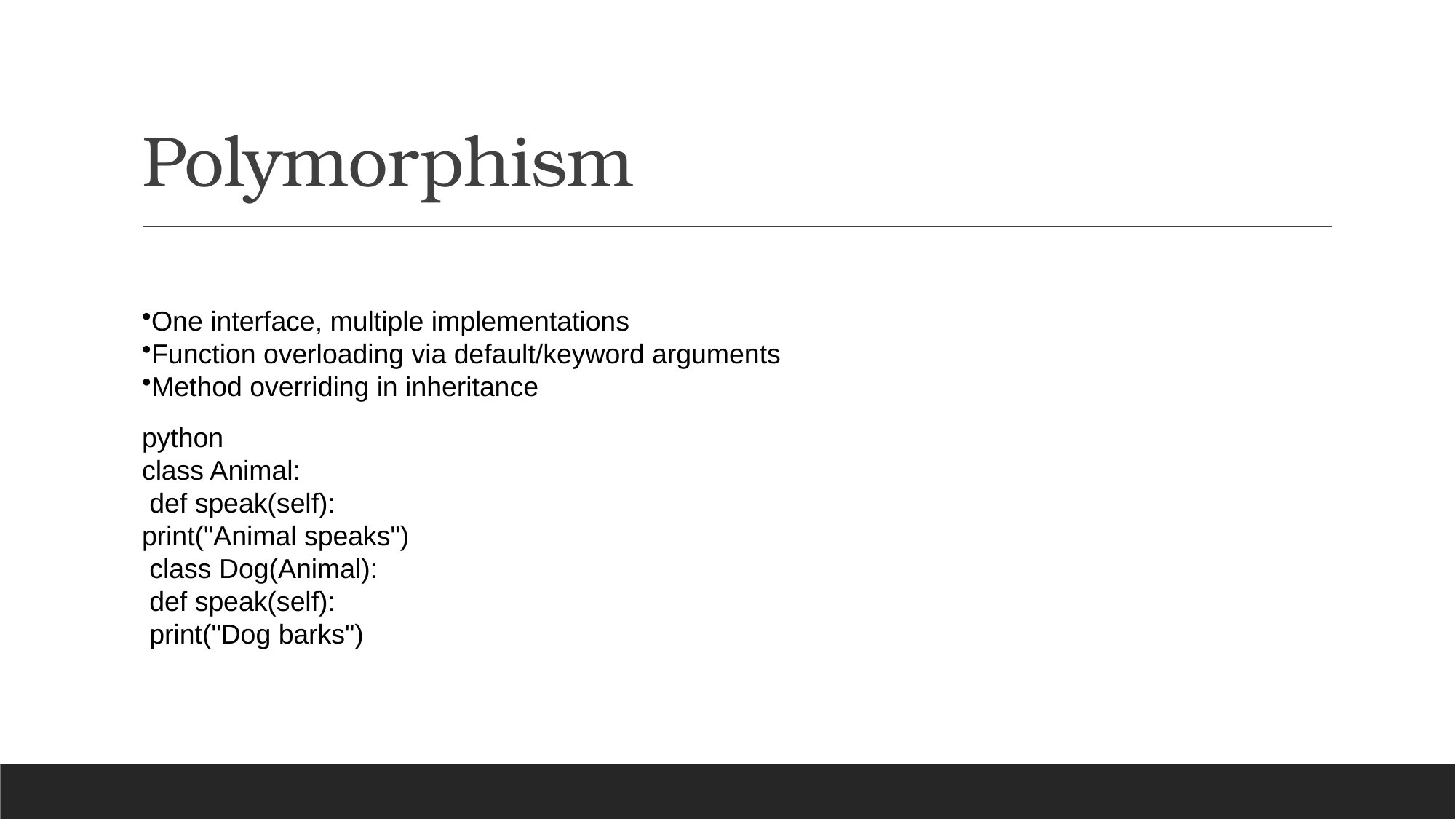

# Polymorphism

One interface, multiple implementations
Function overloading via default/keyword arguments
Method overriding in inheritance

python
class Animal:
 def speak(self):
print("Animal speaks")
 class Dog(Animal):
 def speak(self):
 print("Dog barks")